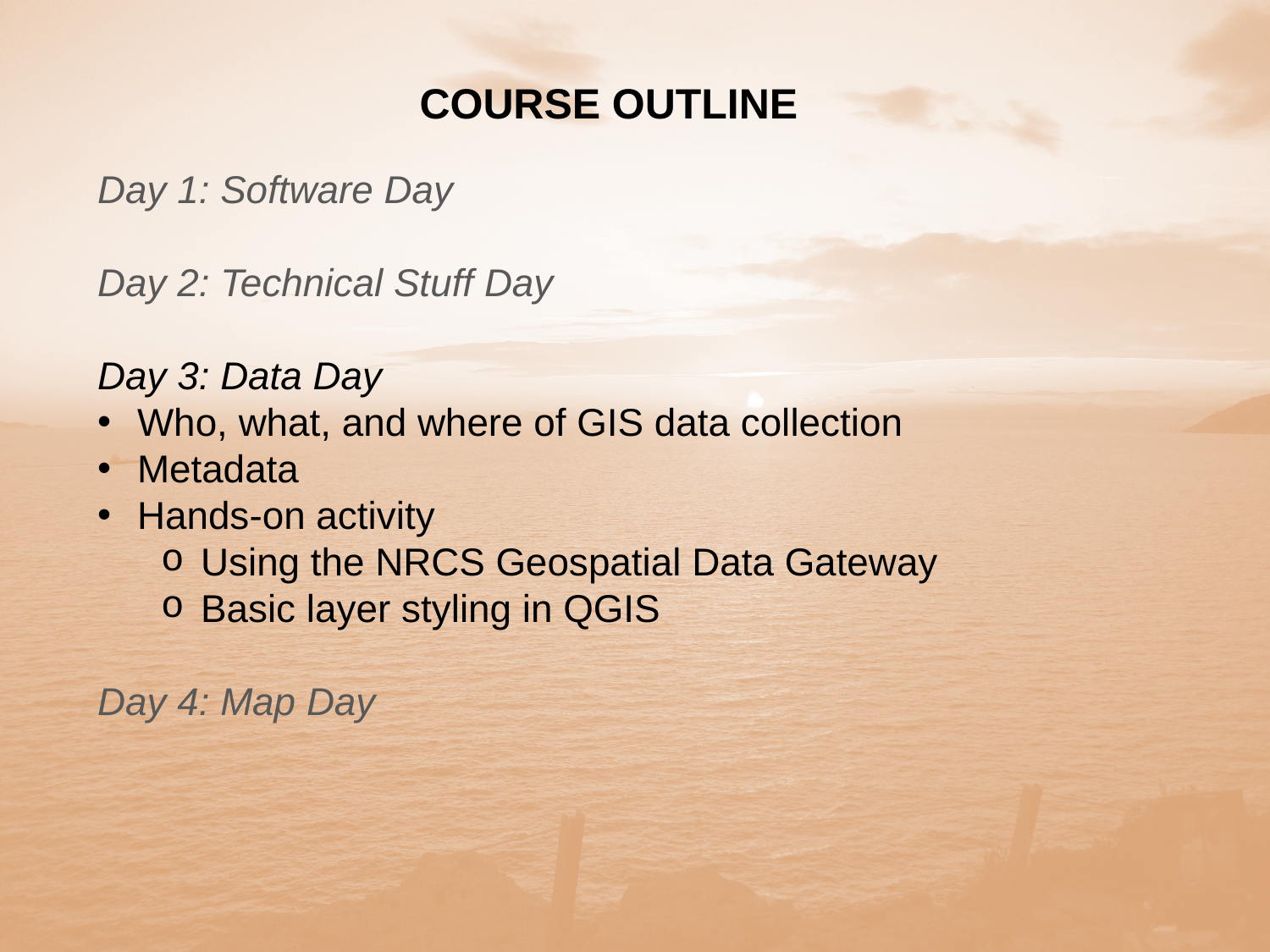

COURSE OUTLINE

Day 1: Software Day

Day 2: Technical Stuff Day

Day 3: Data Day
Who, what, and where of GIS data collection
Metadata
Hands-on activity
Using the NRCS Geospatial Data Gateway
Basic layer styling in QGIS

Day 4: Map Day